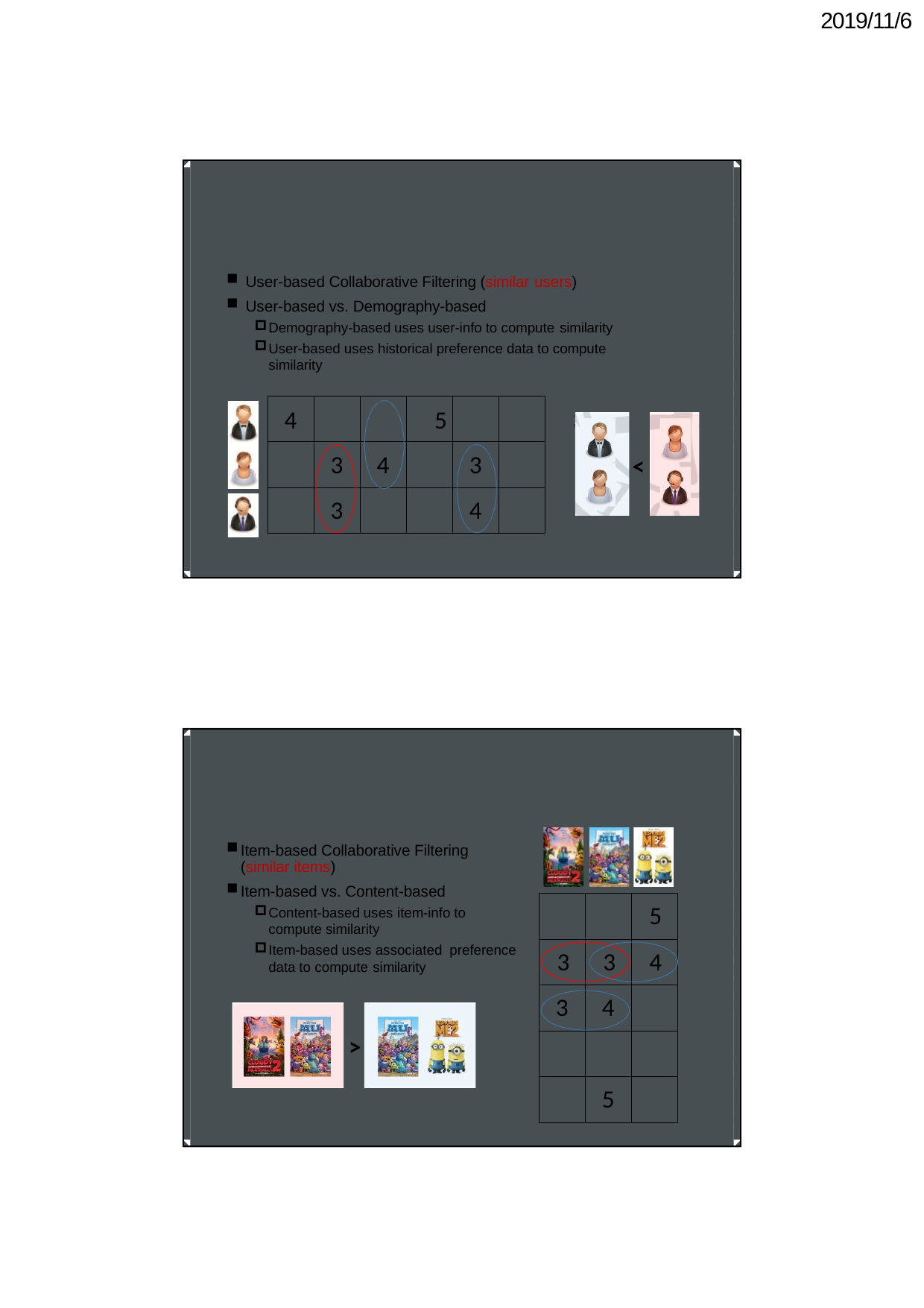

2019/11/6

User-based Collaborative Filtering (similar users)
User-based vs. Demography-based
Demography-based uses user-info to compute similarity
User-based uses historical preference data to compute  similarity

4	5	3

3	4
3
3
4

<

Item-based Collaborative Filtering  (similar items)
Item-based vs. Content-based
Content-based uses item-info to  compute similarity
Item-based uses associated  preference data to compute similarity
5
3	3	4

3	4

>

5